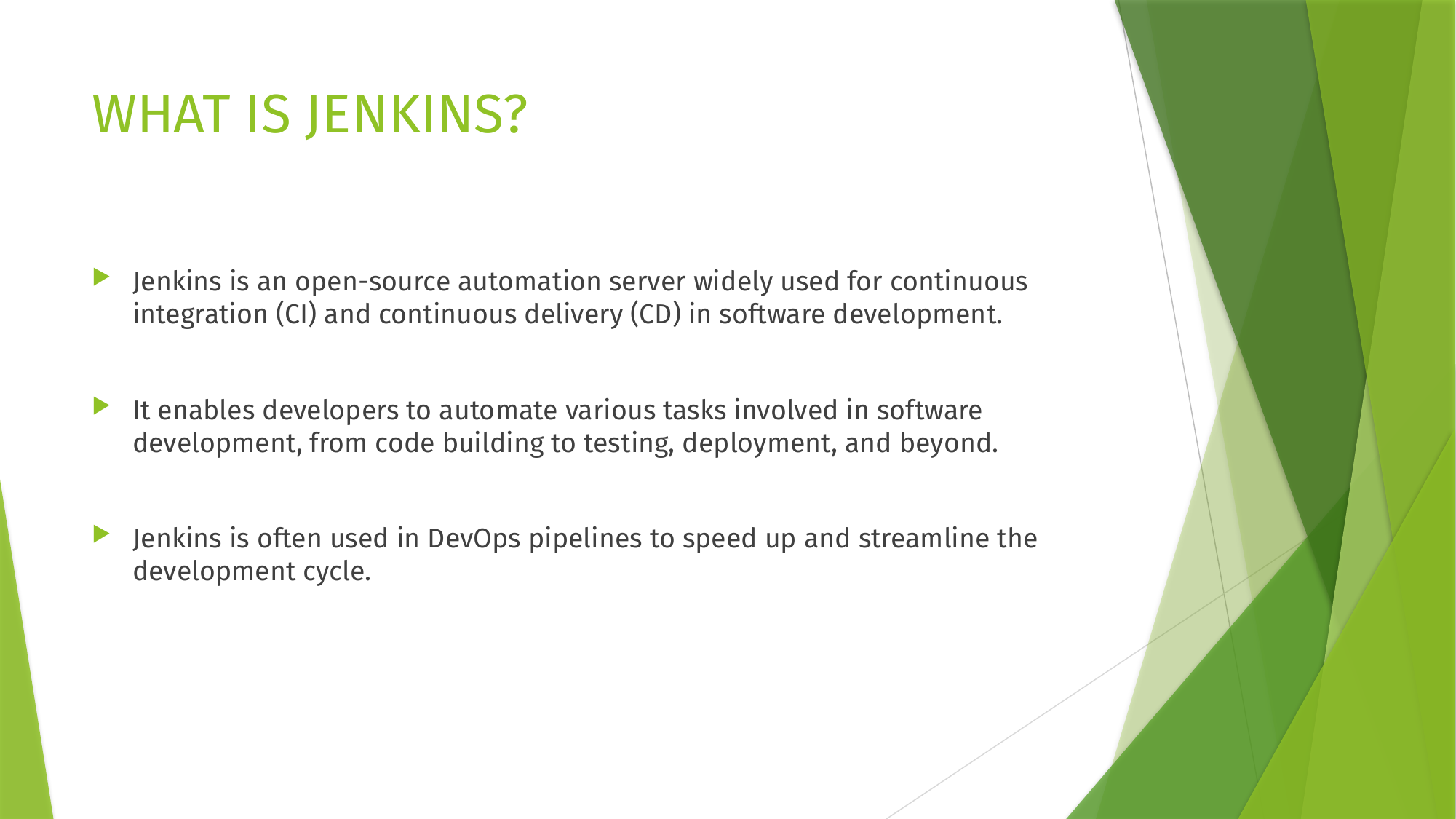

# WHAT IS JENKINS?
Jenkins is an open-source automation server widely used for continuous integration (CI) and continuous delivery (CD) in software development.

It enables developers to automate various tasks involved in software development, from code building to testing, deployment, and beyond.

Jenkins is often used in DevOps pipelines to speed up and streamline the development cycle.